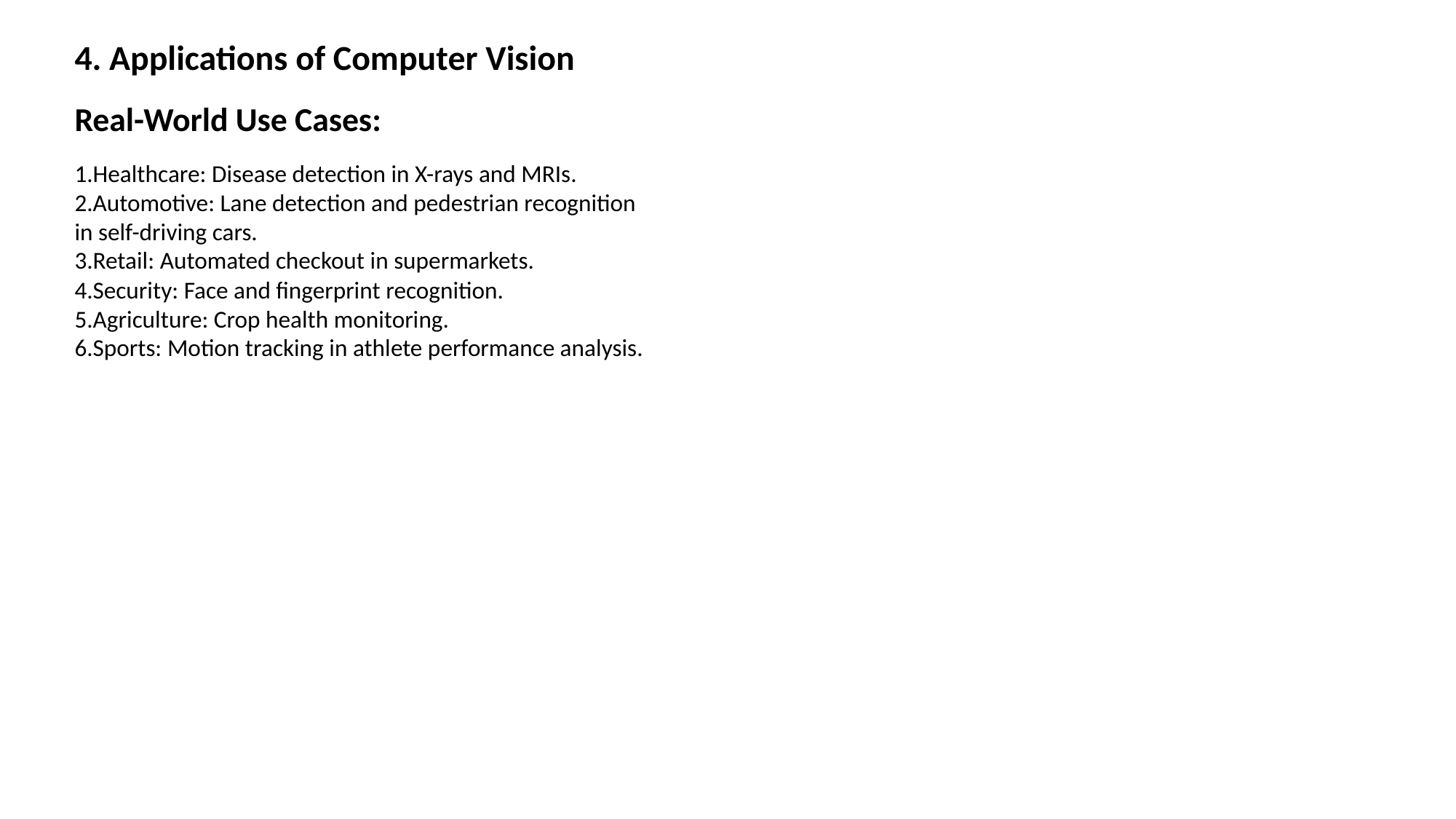

4. Applications of Computer Vision
Real-World Use Cases:
Healthcare: Disease detection in X-rays and MRIs.
Automotive: Lane detection and pedestrian recognition in self-driving cars.
Retail: Automated checkout in supermarkets.
Security: Face and fingerprint recognition.
Agriculture: Crop health monitoring.
Sports: Motion tracking in athlete performance analysis.